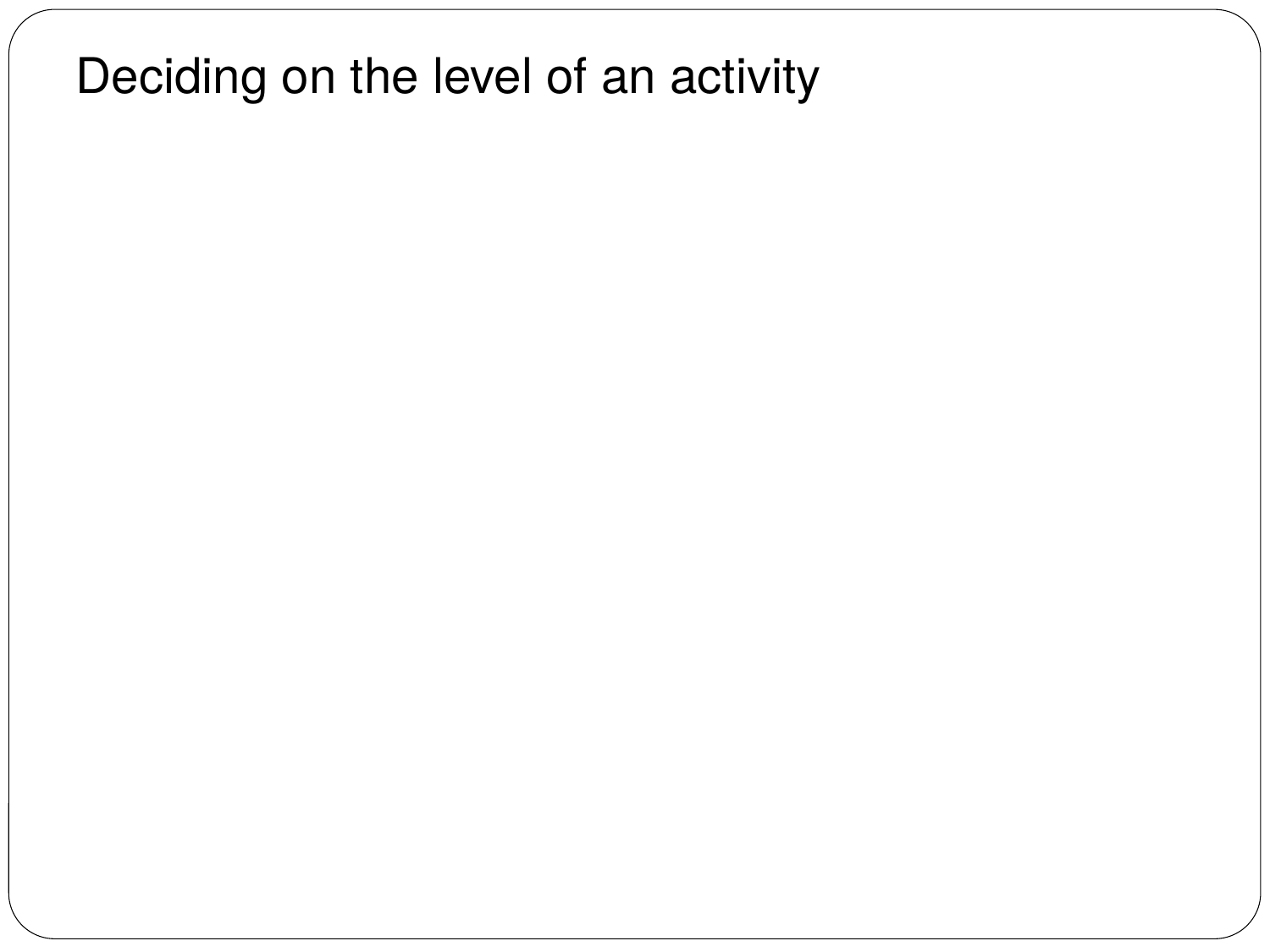

# Deciding on the level of an activity
Rational decision makers compare the additional benefits against additional costs.
We define
Marginal Benefit as…
the increase in total benefit that results from carrying out one additional unit of the activity.
and
Marginal Cost as …
the increase in total cost that results from carrying out one additional unit of the activity.